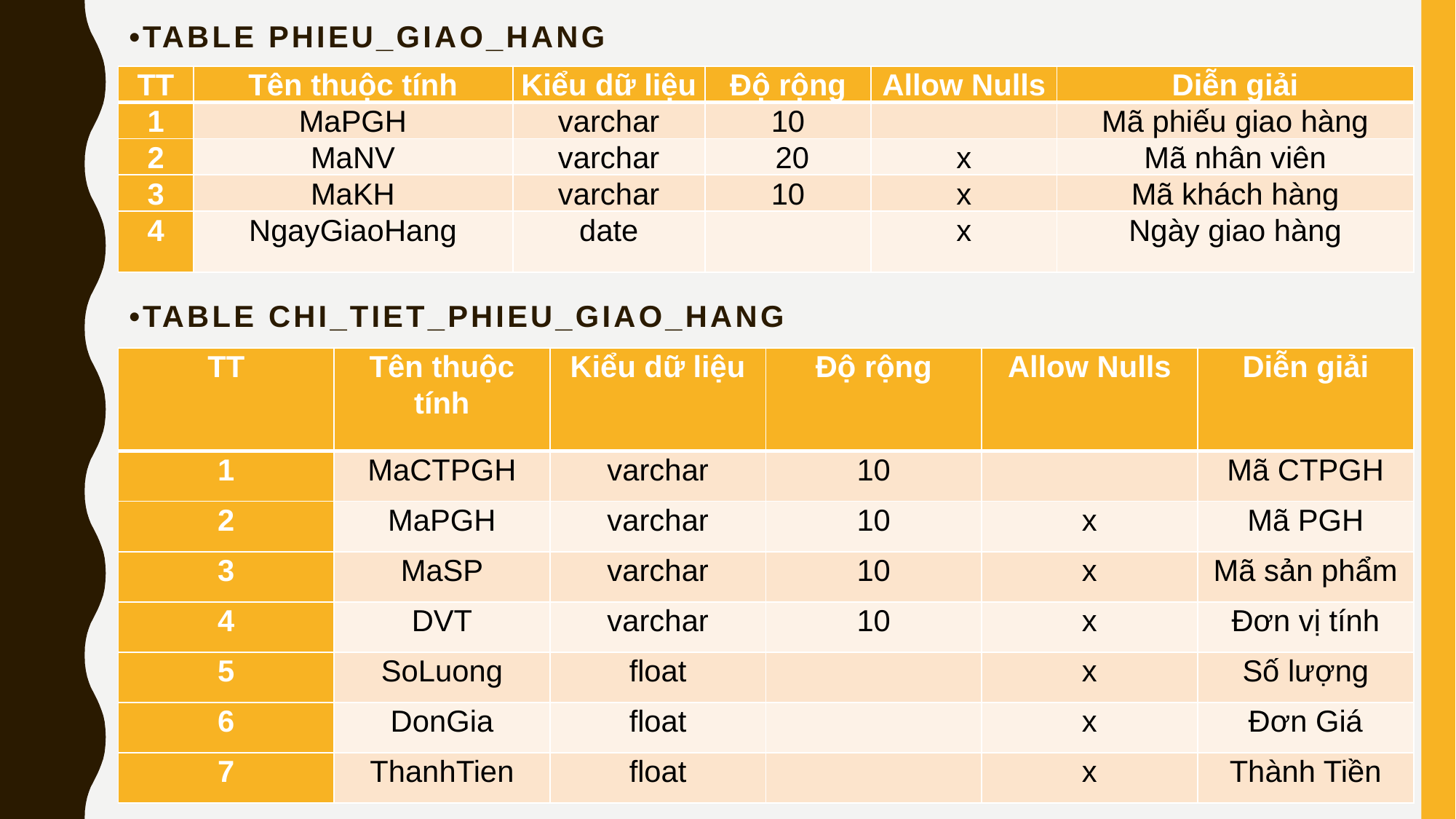

# •Table Phieu_giao_hang
| TT | Tên thuộc tính | Kiểu dữ liệu | Độ rộng | Allow Nulls | Diễn giải |
| --- | --- | --- | --- | --- | --- |
| 1 | MaPGH | varchar | 10 |  | Mã phiếu giao hàng |
| 2 | MaNV | varchar | 20 | x | Mã nhân viên |
| 3 | MaKH | varchar | 10 | x | Mã khách hàng |
| 4 | NgayGiaoHang | date |  | x | Ngày giao hàng |
•Table Chi_tiet_phieu_giao_hang
| TT | Tên thuộc tính | Kiểu dữ liệu | Độ rộng | Allow Nulls | Diễn giải |
| --- | --- | --- | --- | --- | --- |
| 1 | MaCTPGH | varchar | 10 |  | Mã CTPGH |
| 2 | MaPGH | varchar | 10 | x | Mã PGH |
| 3 | MaSP | varchar | 10 | x | Mã sản phẩm |
| 4 | DVT | varchar | 10 | x | Đơn vị tính |
| 5 | SoLuong | float |  | x | Số lượng |
| 6 | DonGia | float |  | x | Đơn Giá |
| 7 | ThanhTien | float |  | x | Thành Tiền |